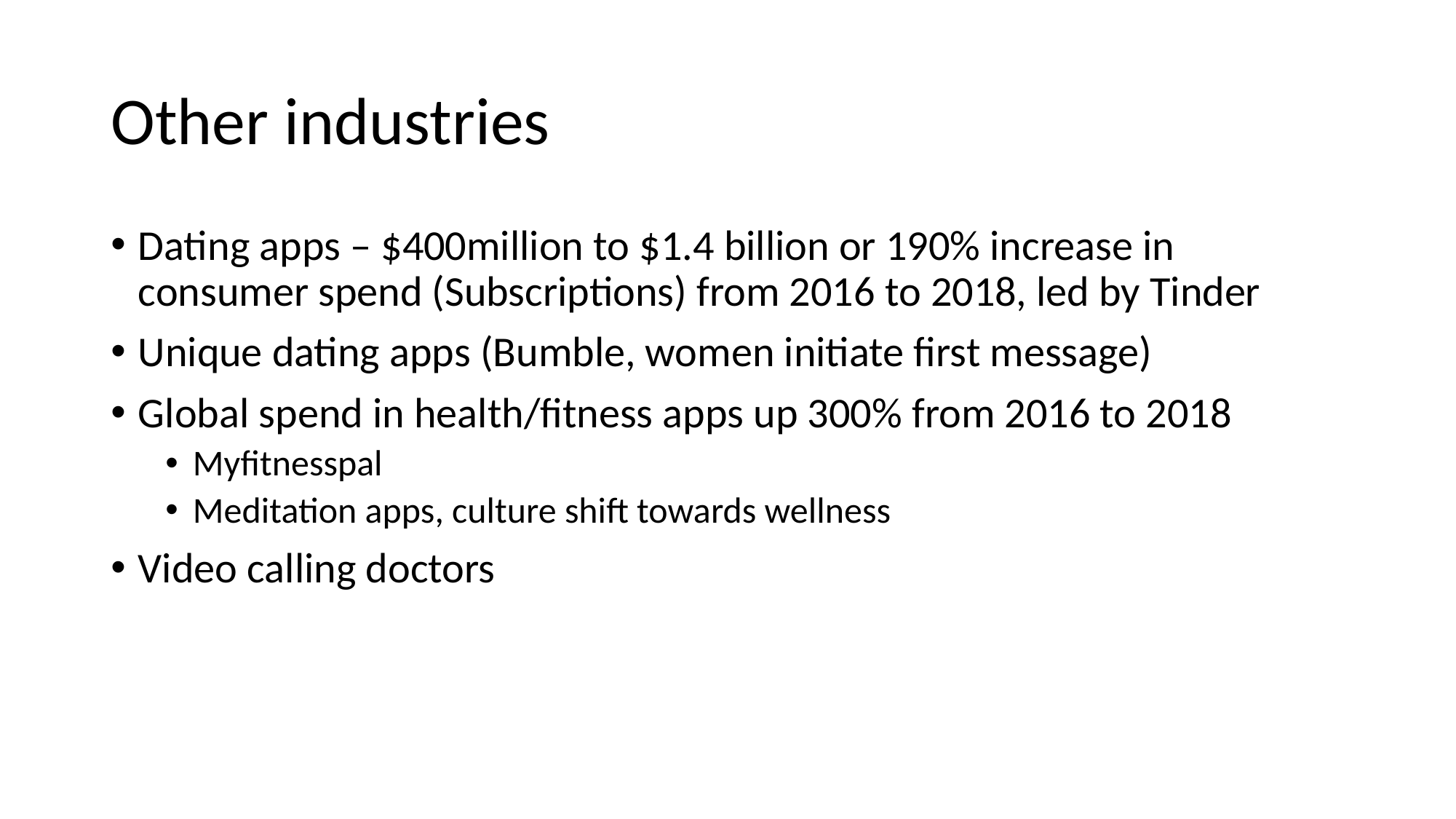

# Other industries
Dating apps – $400million to $1.4 billion or 190% increase in consumer spend (Subscriptions) from 2016 to 2018, led by Tinder
Unique dating apps (Bumble, women initiate first message)
Global spend in health/fitness apps up 300% from 2016 to 2018
Myfitnesspal
Meditation apps, culture shift towards wellness
Video calling doctors